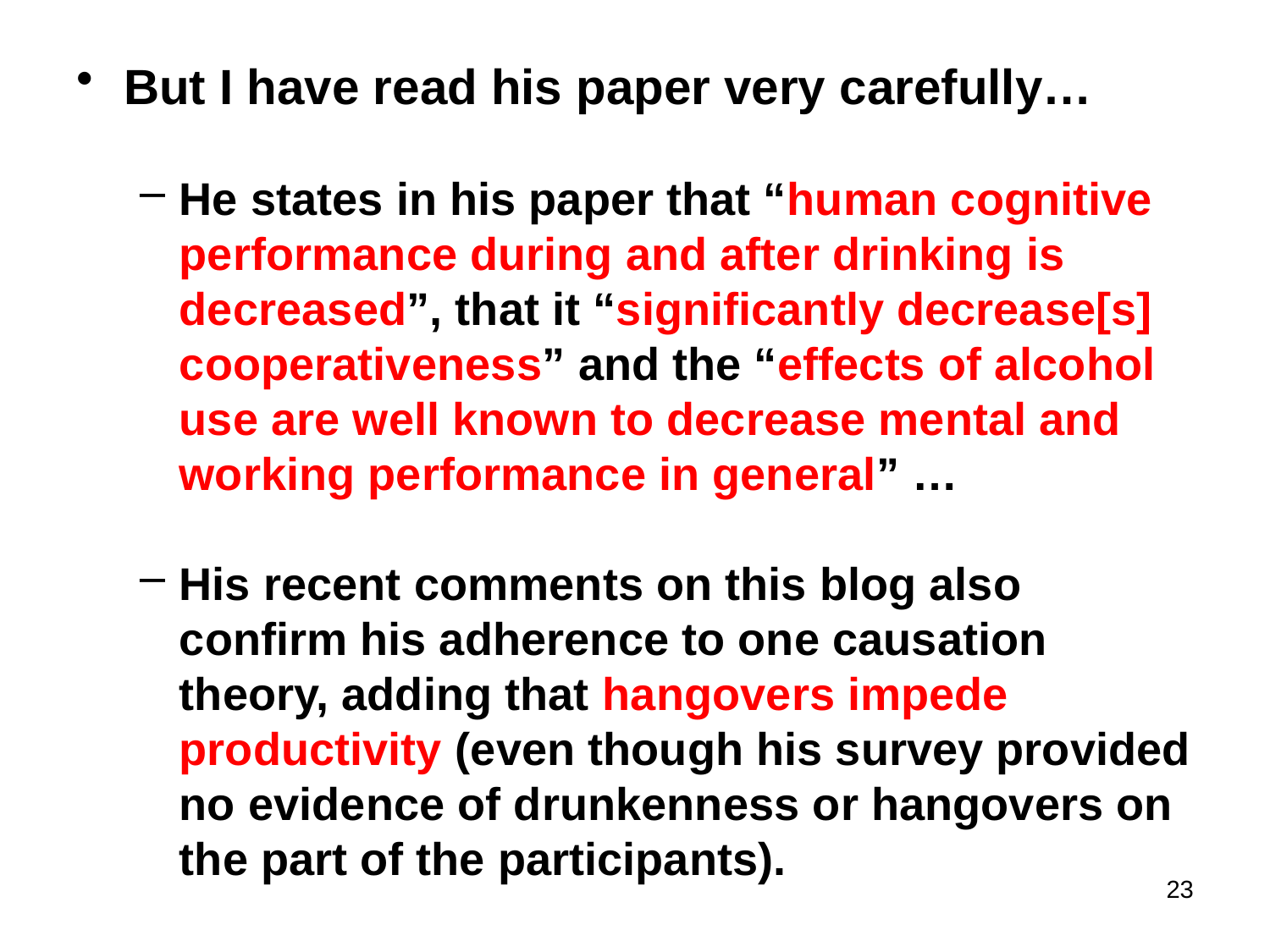

But I have read his paper very carefully…

He states in his paper that “human cognitive performance during and after drinking is decreased”, that it “significantly decrease[s] cooperativeness” and the “effects of alcohol use are well known to decrease mental and working performance in general” …

His recent comments on this blog also confirm his adherence to one causation theory, adding that hangovers impede productivity (even though his survey provided no evidence of drunkenness or hangovers on the part of the participants).
23
#